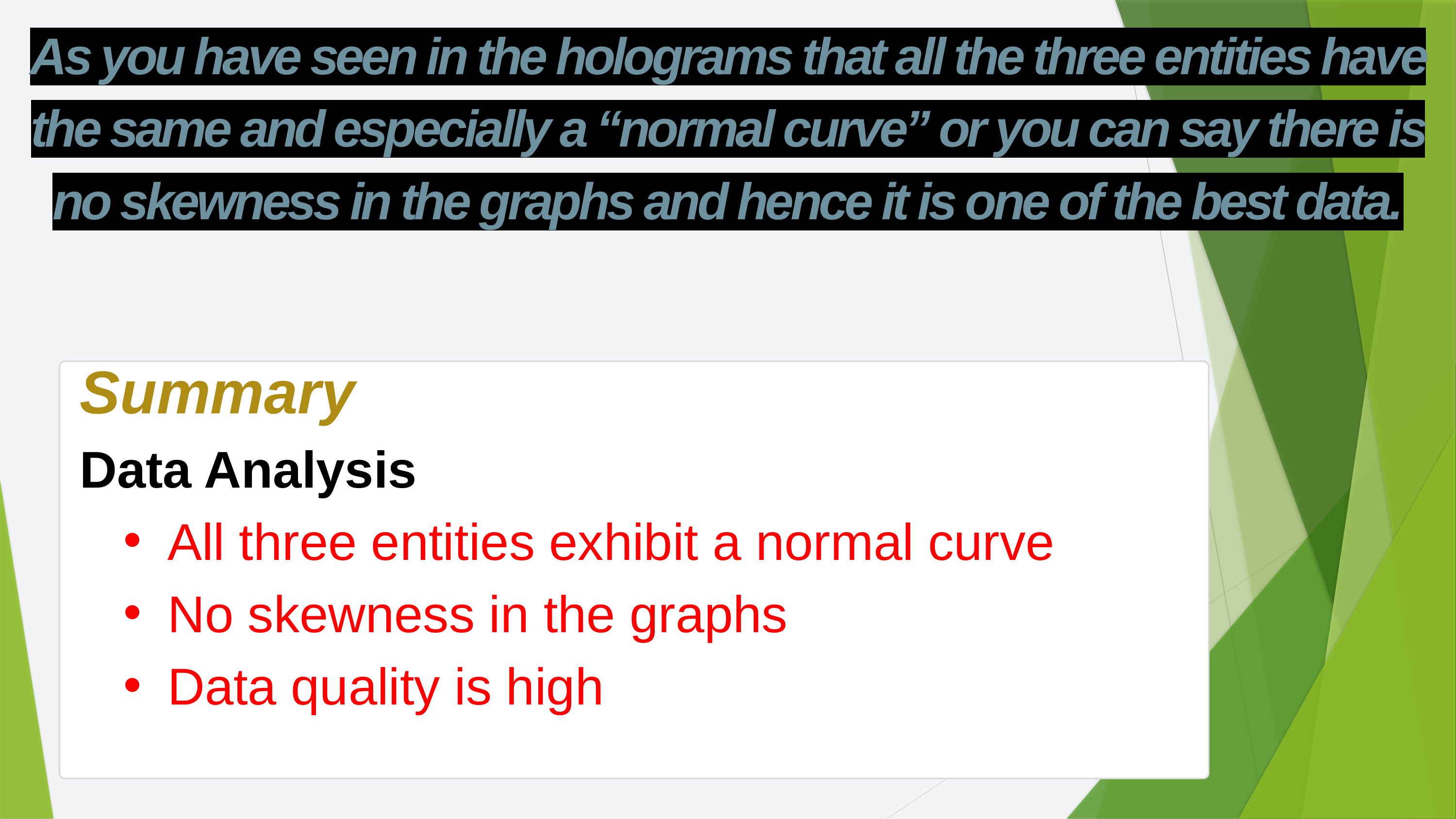

As you have seen in the holograms that all the three entities have the same and especially a “normal curve” or you can say there is no skewness in the graphs and hence it is one of the best data.

Summary
Data Analysis
All three entities exhibit a normal curve
No skewness in the graphs
Data quality is high